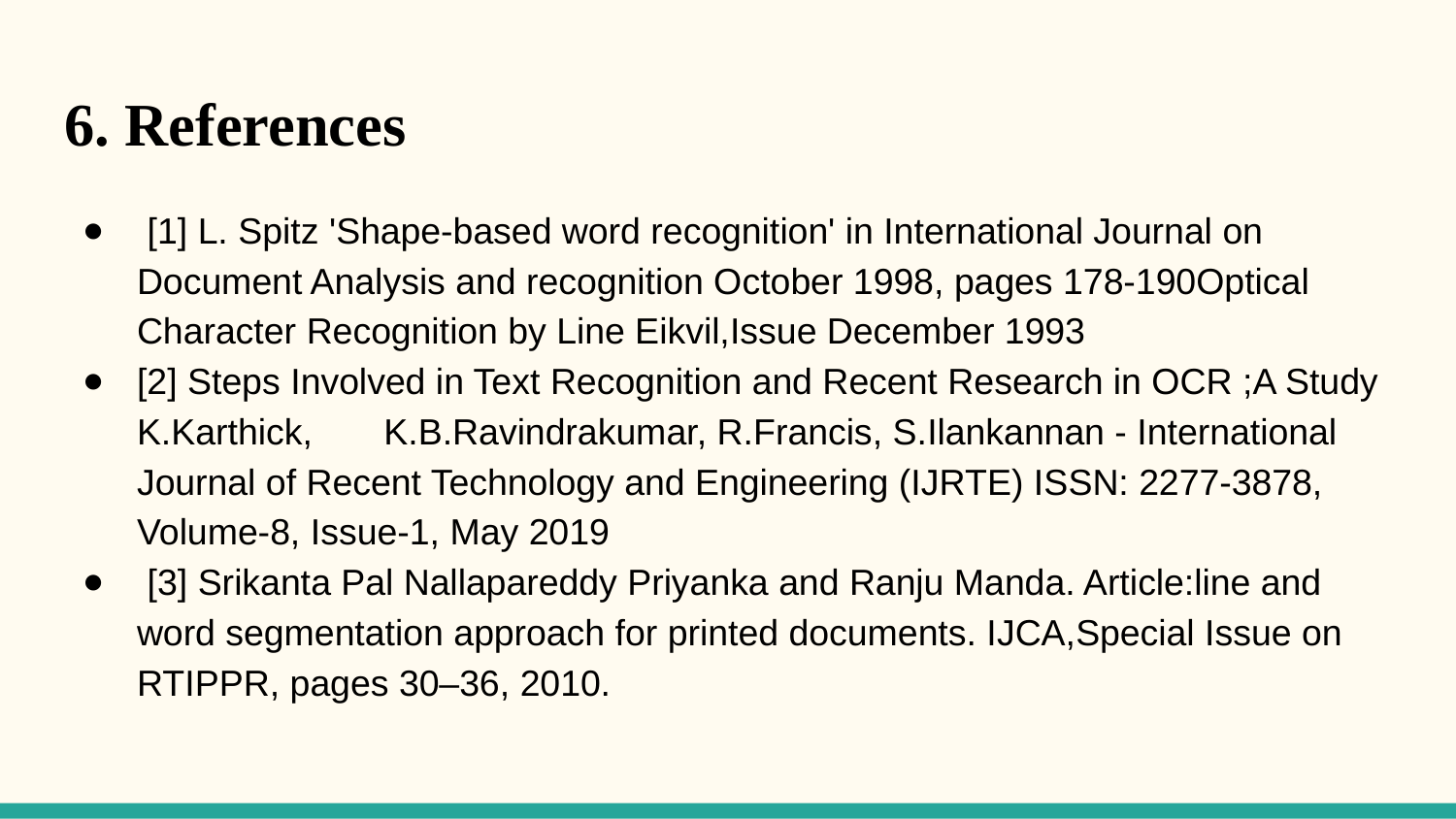

# 6. References
 [1] L. Spitz 'Shape-based word recognition' in International Journal on Document Analysis and recognition October 1998, pages 178-190Optical Character Recognition by Line Eikvil,Issue December 1993
[2] Steps Involved in Text Recognition and Recent Research in OCR ;A Study K.Karthick,       K.B.Ravindrakumar, R.Francis, S.Ilankannan - International Journal of Recent Technology and Engineering (IJRTE) ISSN: 2277-3878, Volume-8, Issue-1, May 2019
 [3] Srikanta Pal Nallapareddy Priyanka and Ranju Manda. Article:line and word segmentation approach for printed documents. IJCA,Special Issue on RTIPPR, pages 30–36, 2010.